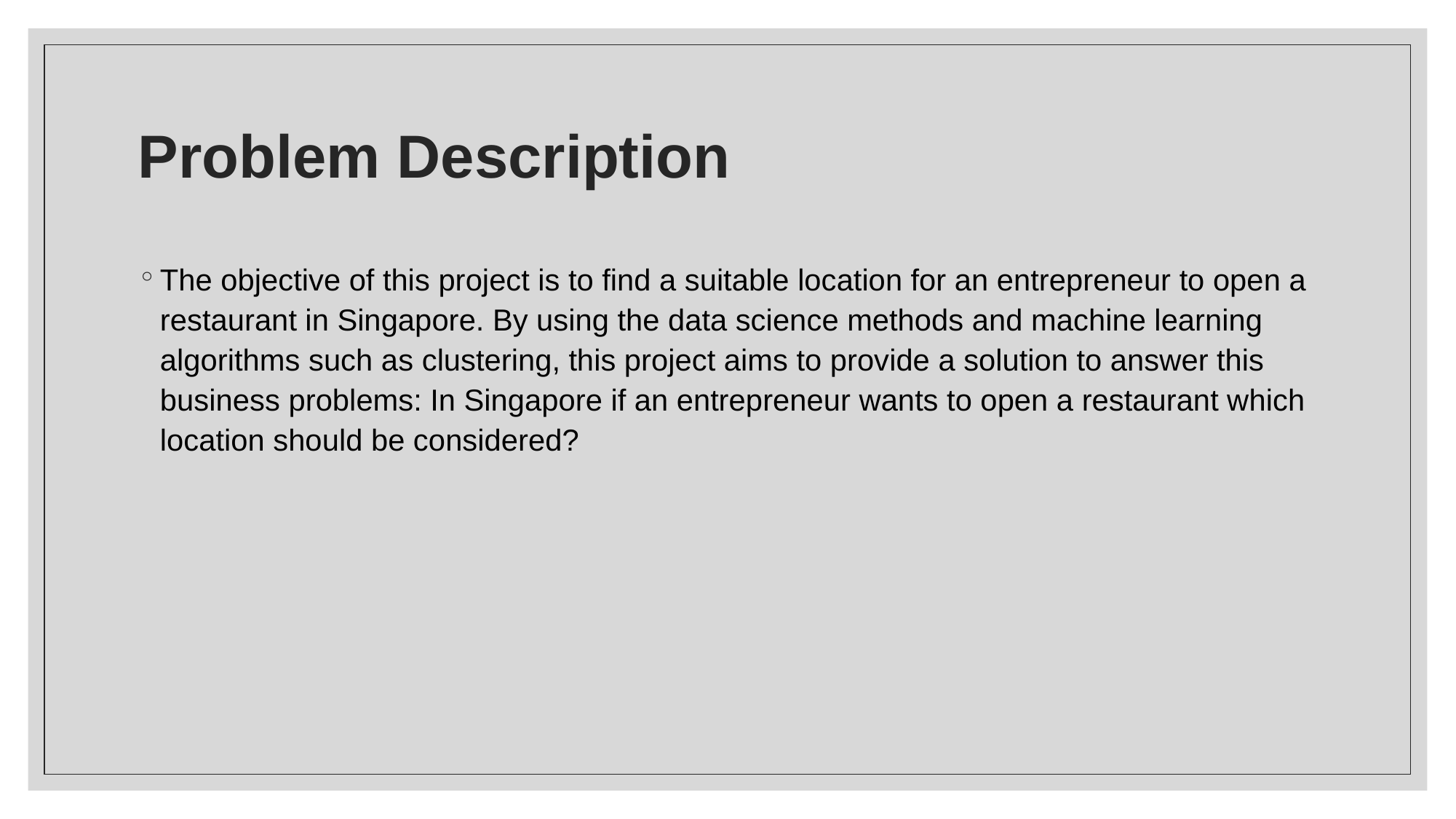

# Problem Description
The objective of this project is to find a suitable location for an entrepreneur to open a restaurant in Singapore. By using the data science methods and machine learning algorithms such as clustering, this project aims to provide a solution to answer this business problems: In Singapore if an entrepreneur wants to open a restaurant which location should be considered?